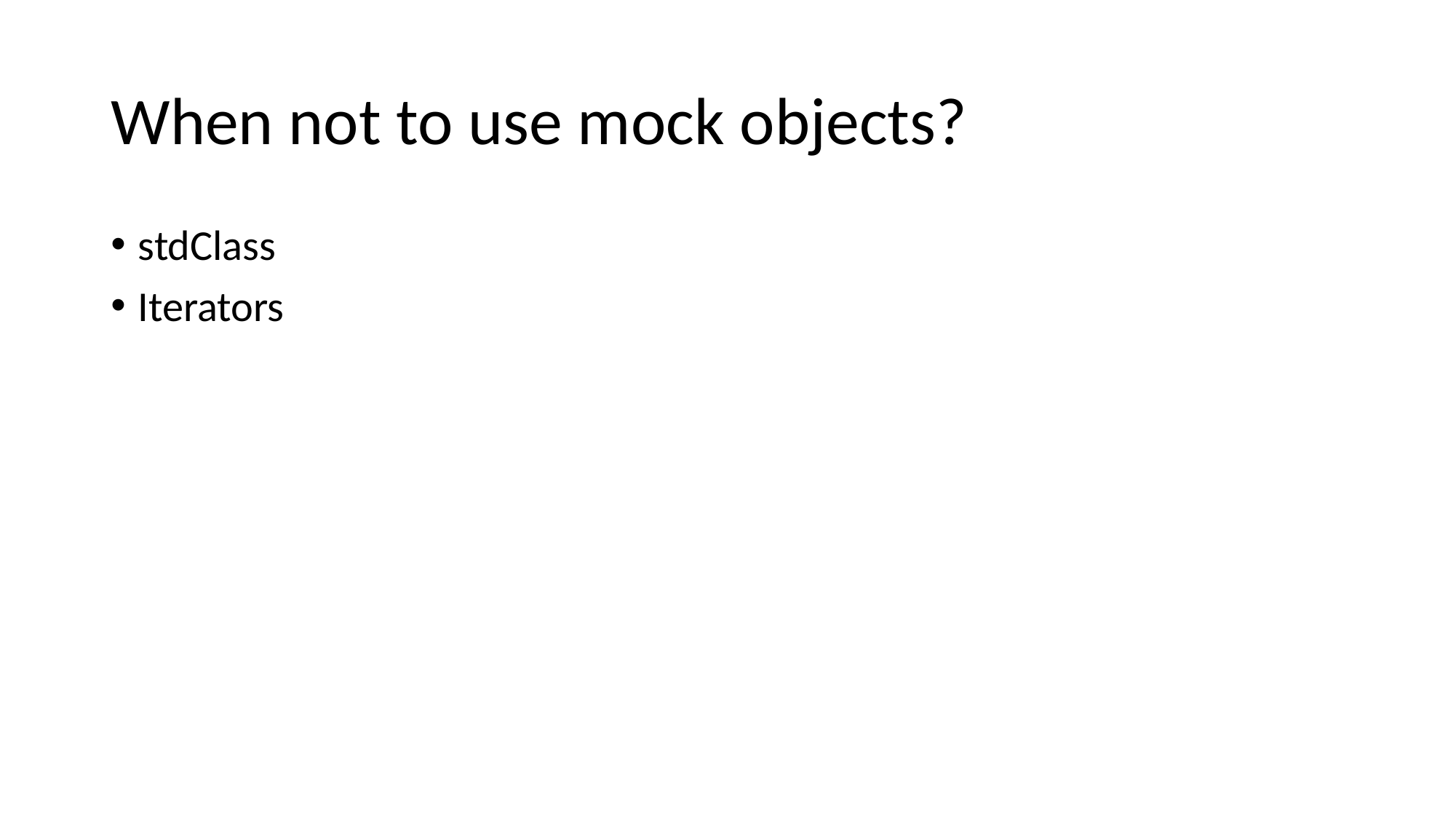

# When not to use mock objects?
stdClass
Iterators